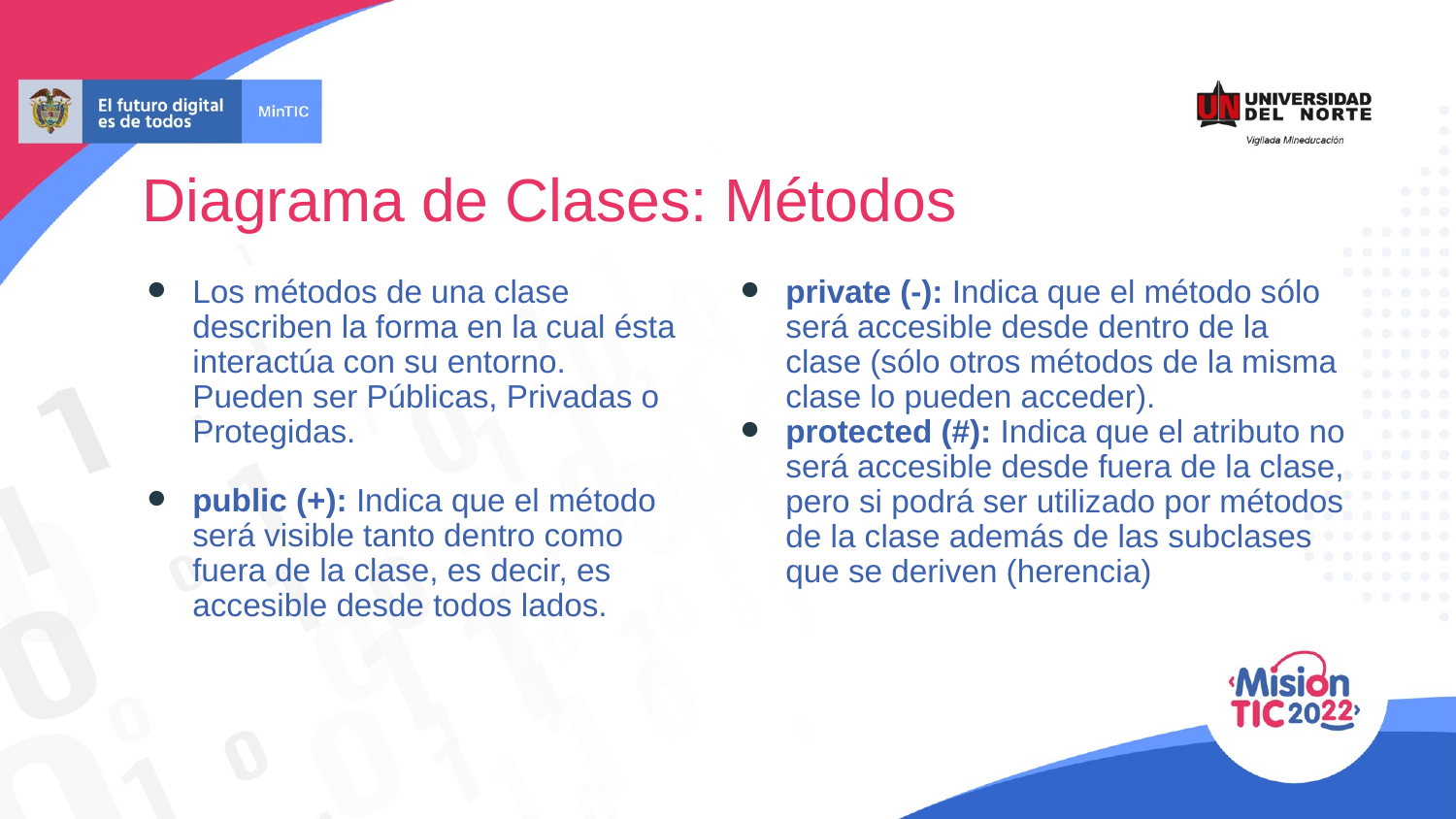

Diagrama de Clases: Métodos
Los métodos de una clase  describen la forma en la cual ésta interactúa con su entorno. Pueden ser Públicas, Privadas o Protegidas.

public (+): Indica que el método será visible tanto dentro como fuera de la clase, es decir, es accesible desde todos lados.

private (-): Indica que el método sólo será accesible desde dentro de la clase (sólo otros métodos de la misma clase lo pueden acceder).
protected (#): Indica que el atributo no será accesible desde fuera de la clase, pero si podrá ser utilizado por métodos de la clase además de las subclases que se deriven (herencia)